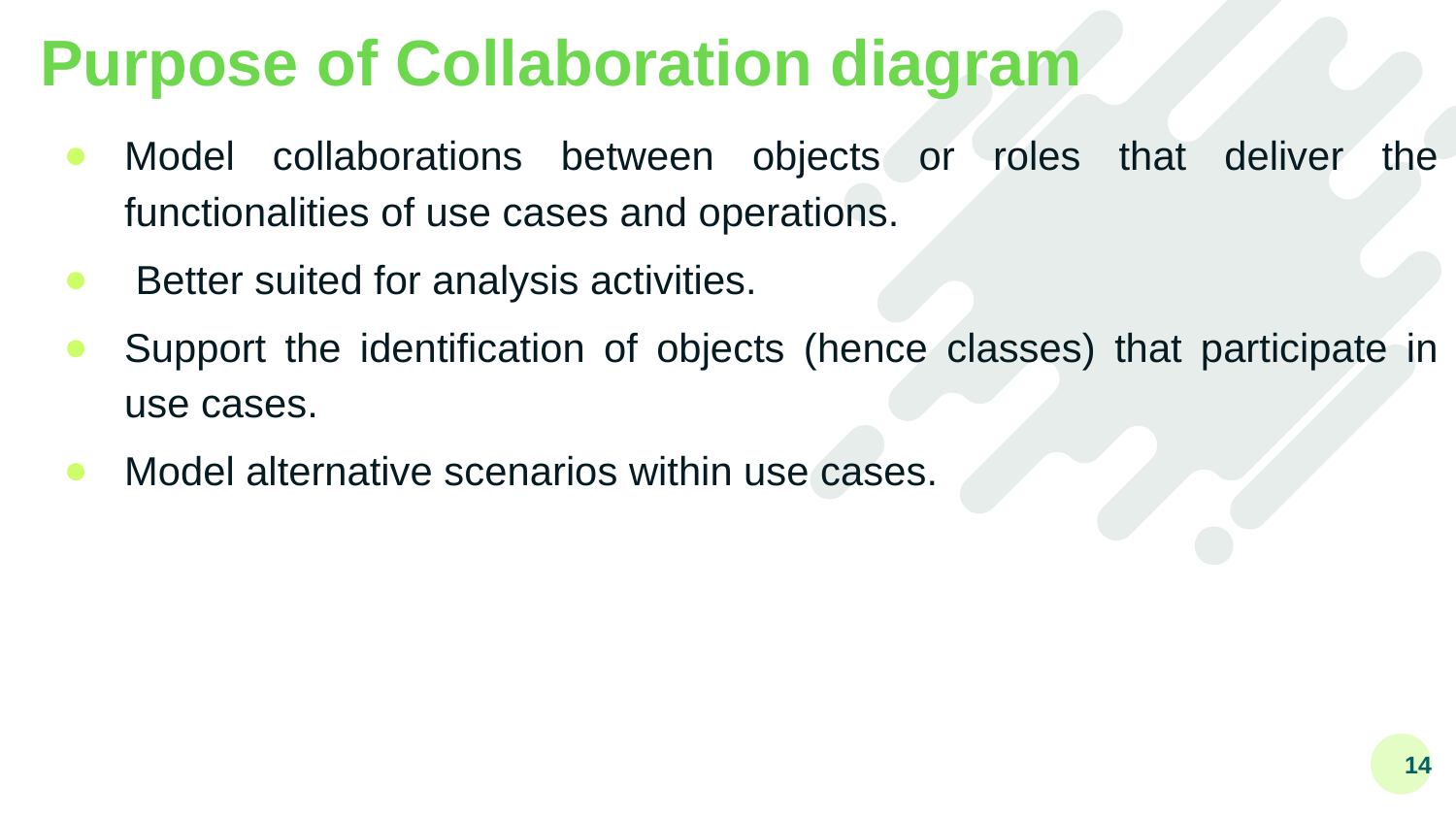

# Purpose of Collaboration diagram
Model collaborations between objects or roles that deliver the functionalities of use cases and operations.
 Better suited for analysis activities.
Support the identification of objects (hence classes) that participate in use cases.
Model alternative scenarios within use cases.

14